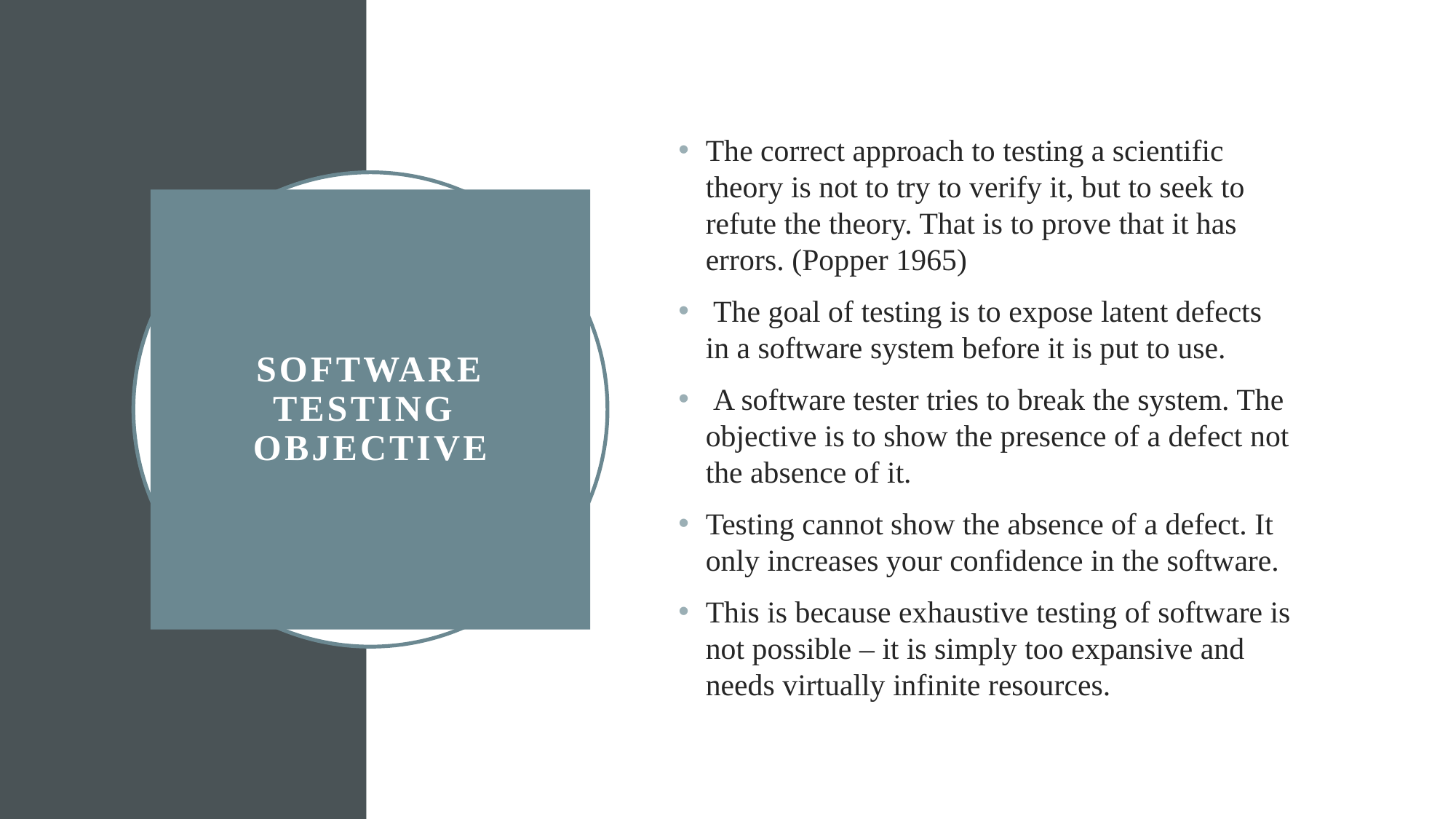

The correct approach to testing a scientific theory is not to try to verify it, but to seek to refute the theory. That is to prove that it has errors. (Popper 1965)
 The goal of testing is to expose latent defects in a software system before it is put to use.
 A software tester tries to break the system. The objective is to show the presence of a defect not the absence of it.
Testing cannot show the absence of a defect. It only increases your confidence in the software.
This is because exhaustive testing of software is not possible – it is simply too expansive and needs virtually infinite resources.

# Software testing  objective